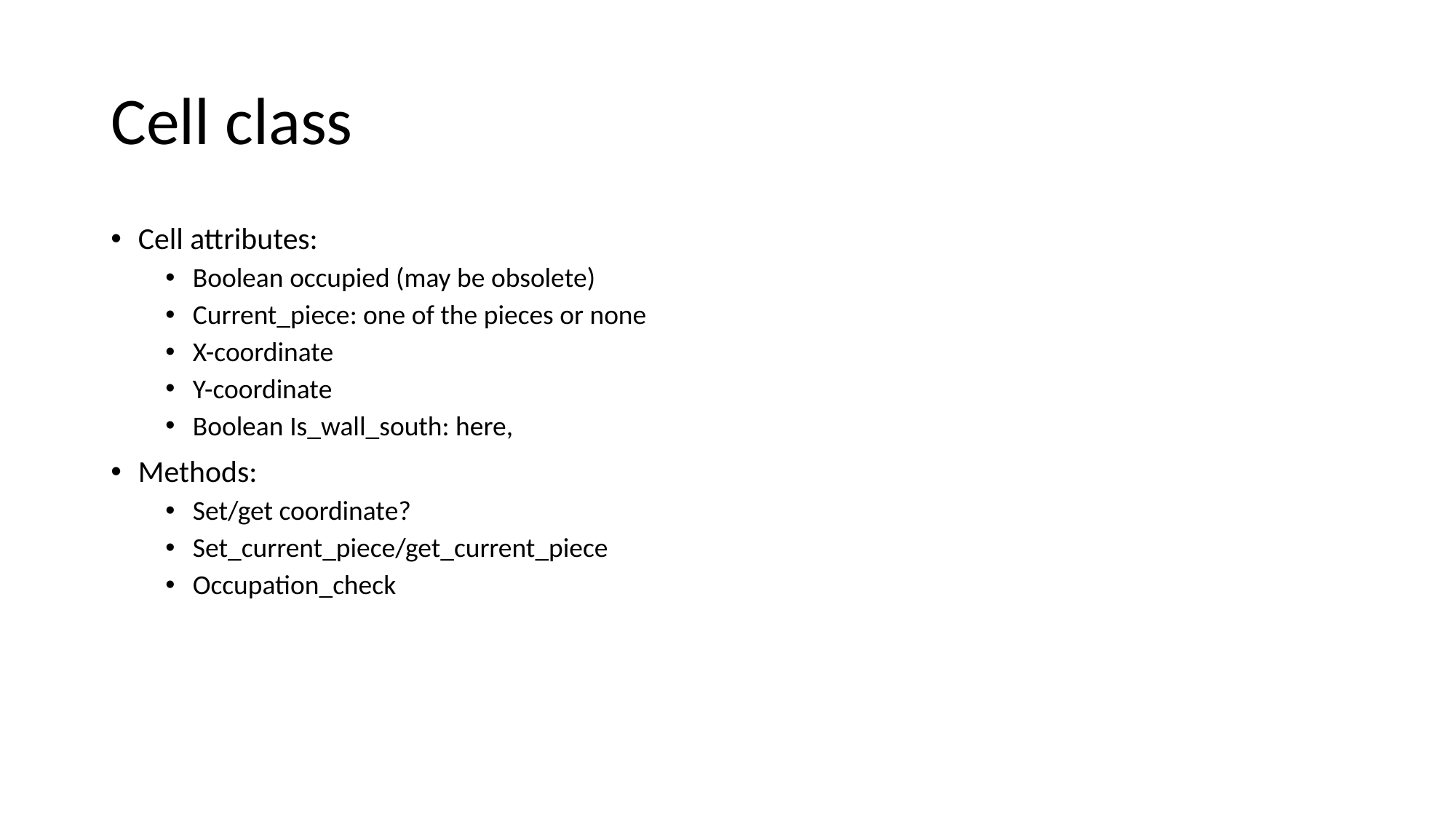

# Cell class
Cell attributes:
Boolean occupied (may be obsolete)
Current_piece: one of the pieces or none
X-coordinate
Y-coordinate
Boolean Is_wall_south: here,
Methods:
Set/get coordinate?
Set_current_piece/get_current_piece
Occupation_check